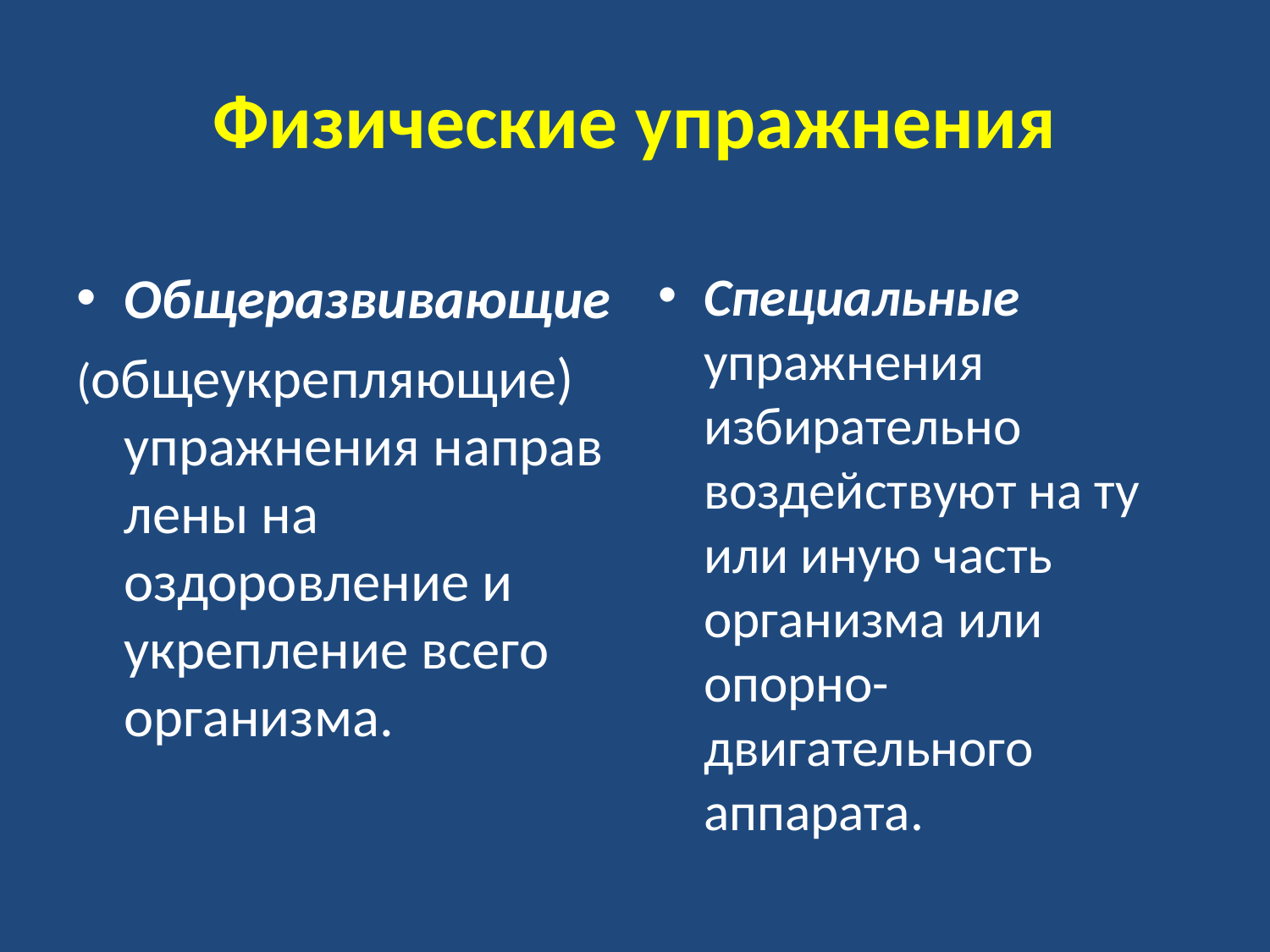

# Физические упражнения
Общеразвивающие
(общеукрепляющие) упражнения направлены на оздоровление и укрепление всего организма.
Специальные упражнения избирательно воздействуют на ту или иную часть организма или опорно-двигательного аппарата.